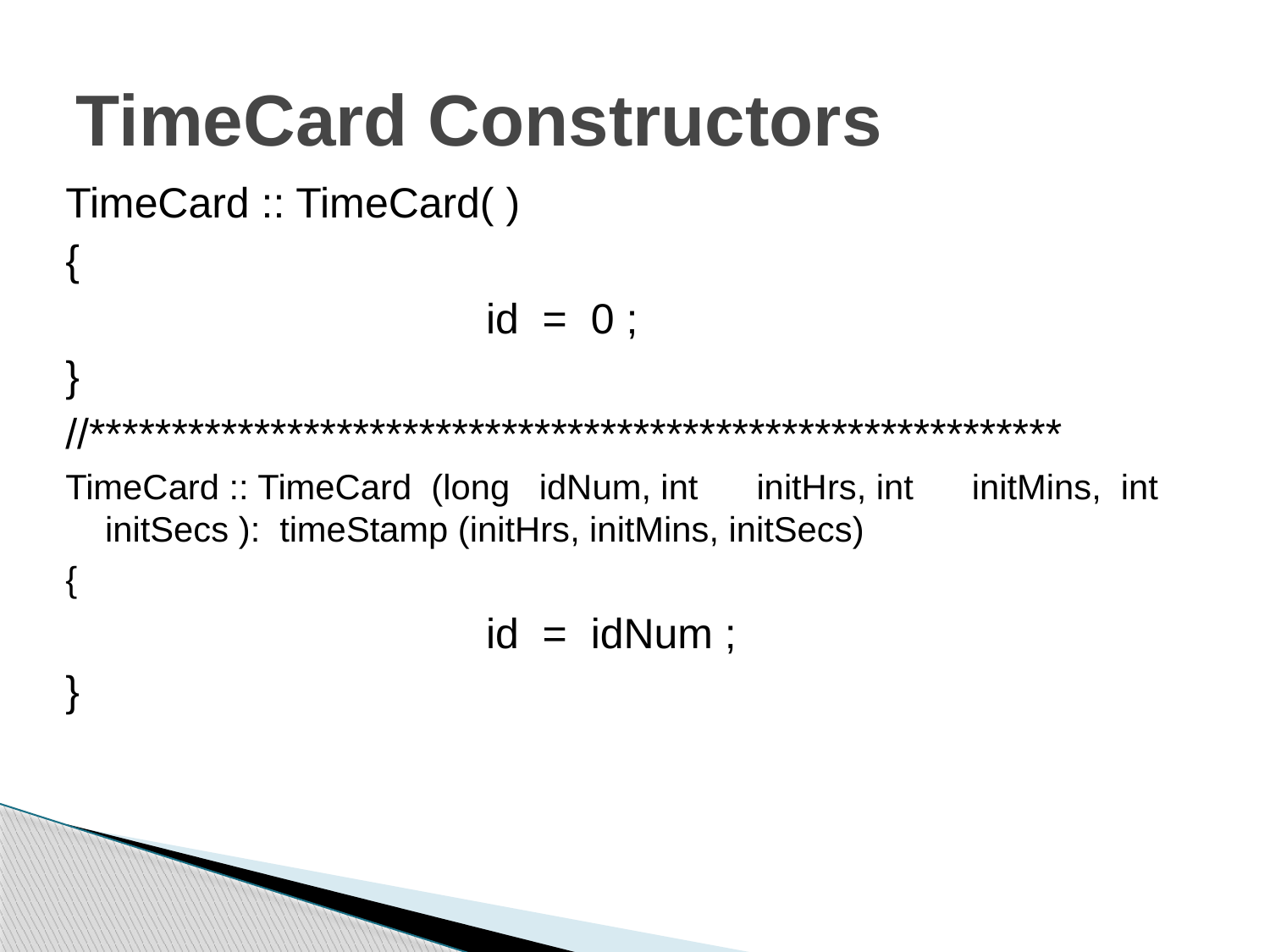

# TimeCard Constructors
TimeCard :: TimeCard( )
{
				id  =  0 ;
}
//***********************************************************
TimeCard :: TimeCard  (long   idNum, int      initHrs, int      initMins,  int initSecs ):  timeStamp (initHrs, initMins, initSecs)
{
				id  =  idNum ;
}